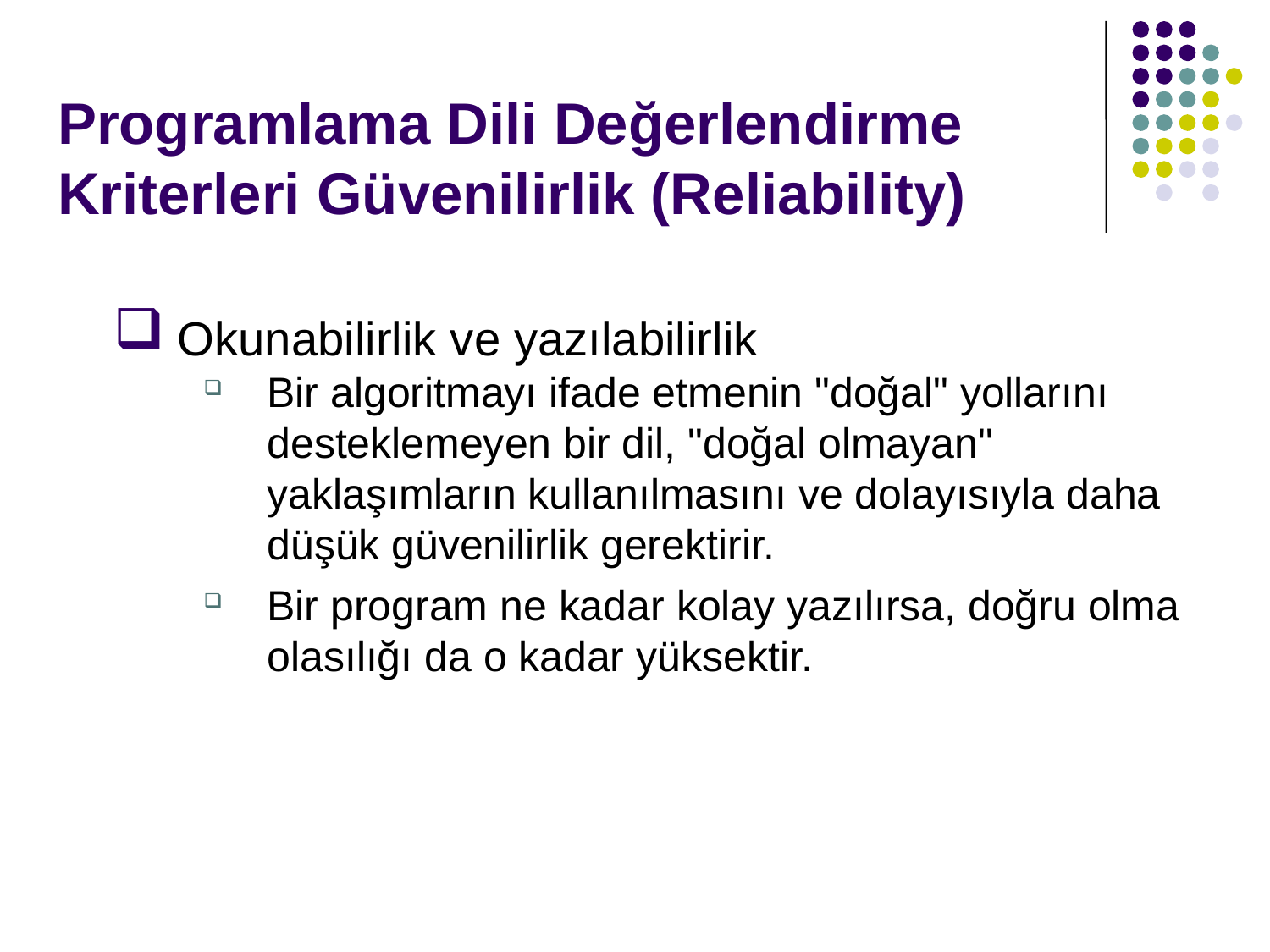

# Programlama Dili Değerlendirme Kriterleri Güvenilirlik (Reliability)
Okunabilirlik ve yazılabilirlik
Bir algoritmayı ifade etmenin "doğal" yollarını desteklemeyen bir dil, "doğal olmayan" yaklaşımların kullanılmasını ve dolayısıyla daha düşük güvenilirlik gerektirir.
Bir program ne kadar kolay yazılırsa, doğru olma olasılığı da o kadar yüksektir.